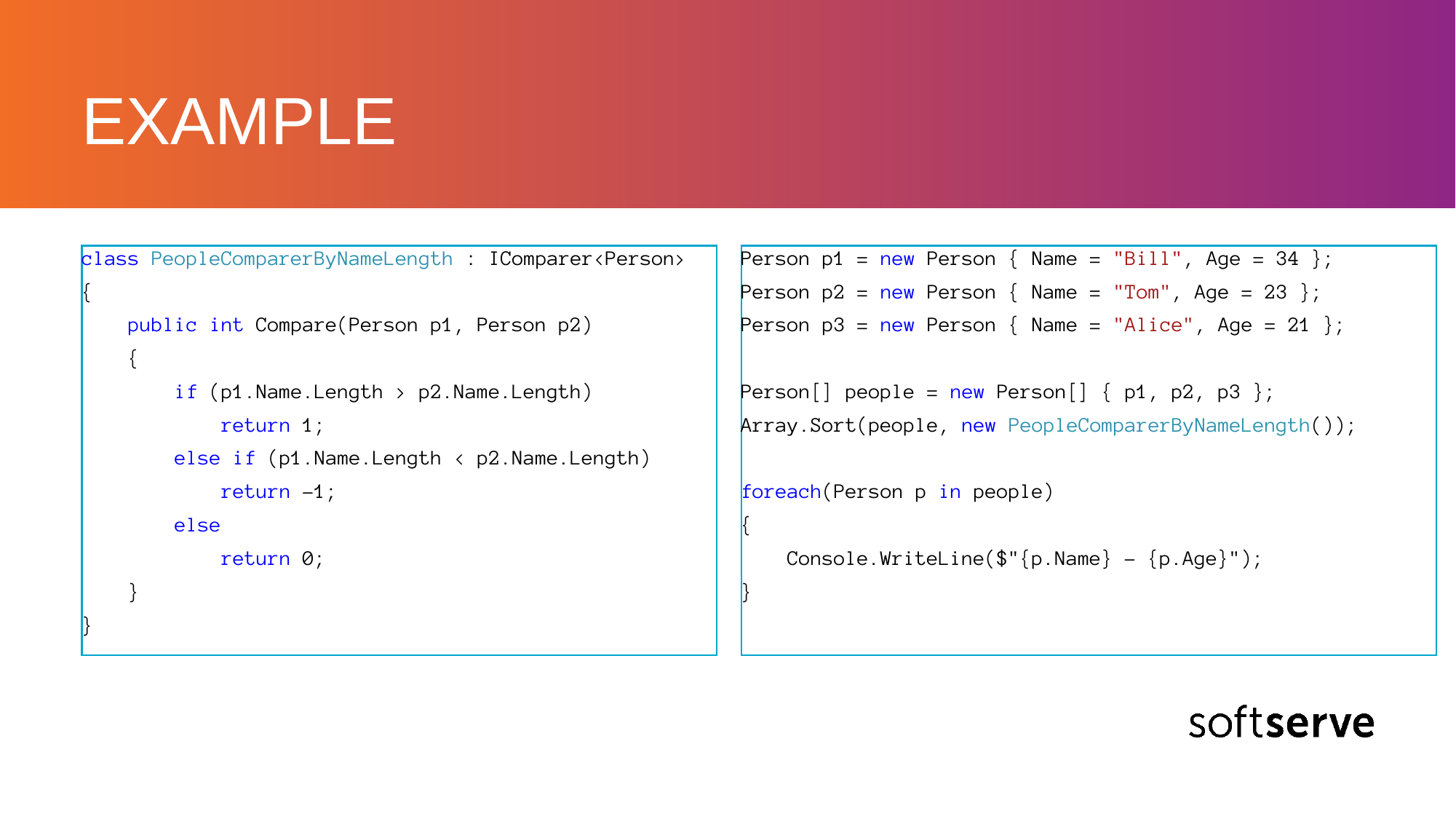

# EXAMPLE
class PeopleComparerByNameLength : IComparer<Person>
{
    public int Compare(Person p1, Person p2)
    {
        if (p1.Name.Length > p2.Name.Length)
            return 1;
        else if (p1.Name.Length < p2.Name.Length)
            return -1;
        else
            return 0;
    }
}
Person p1 = new Person { Name = "Bill", Age = 34 };
Person p2 = new Person { Name = "Tom", Age = 23 };
Person p3 = new Person { Name = "Alice", Age = 21 };

Person[] people = new Person[] { p1, p2, p3 };
Array.Sort(people, new PeopleComparerByNameLength());

foreach(Person p in people)
{
    Console.WriteLine($"{p.Name} - {p.Age}");
}